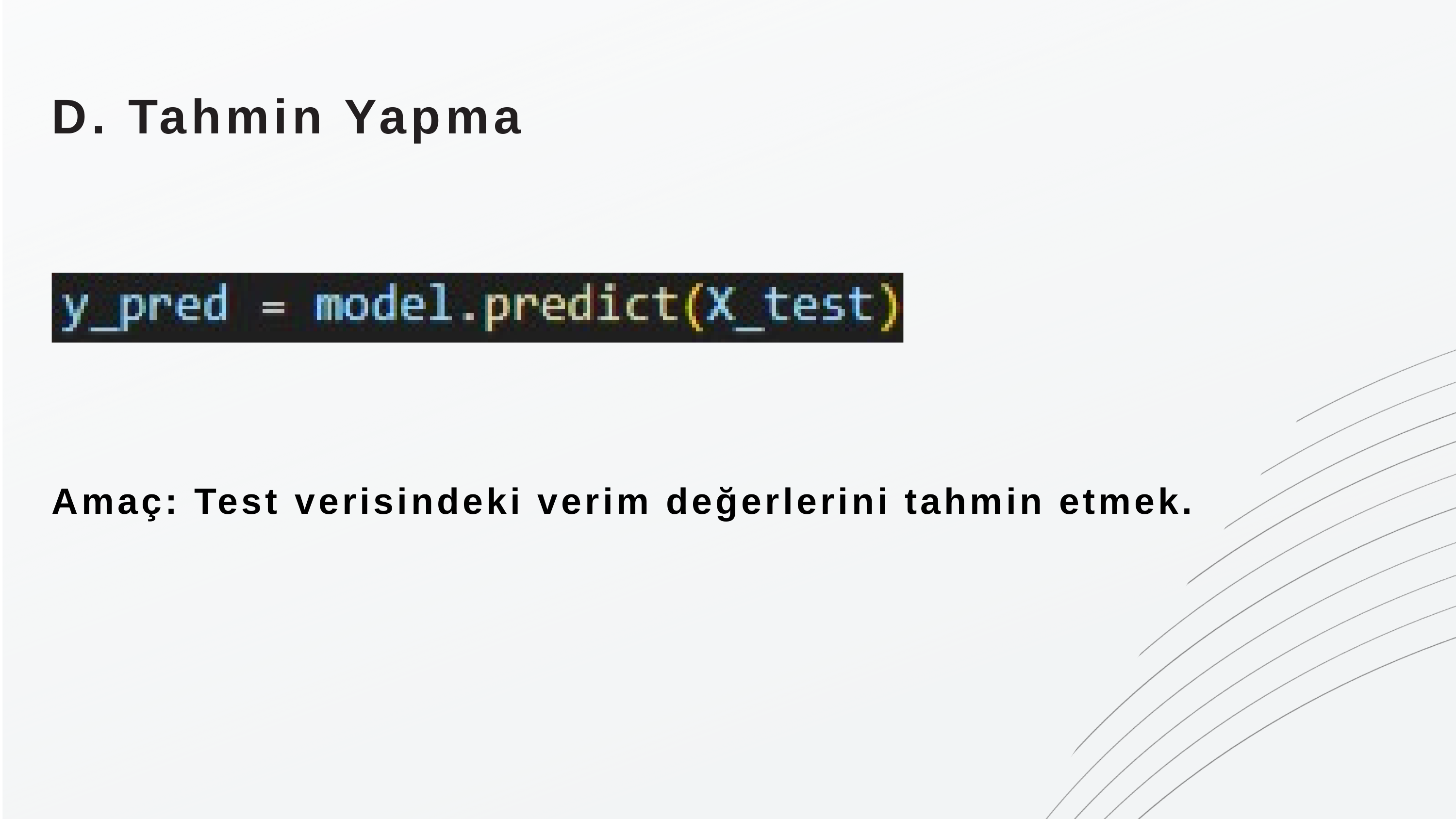

D. Tahmin Yapma

Amaç: Test verisindeki verim değerlerini tahmin etmek.